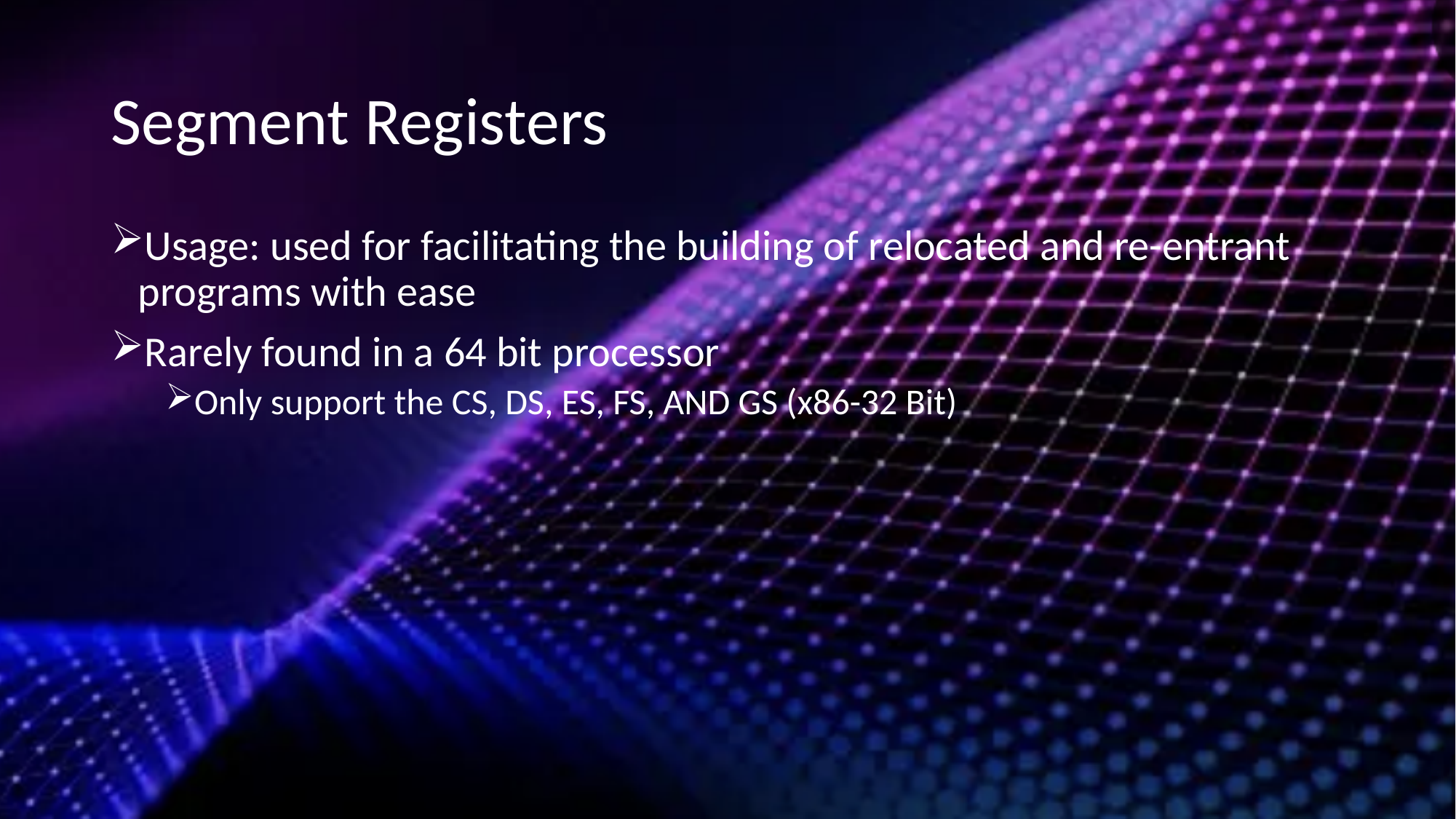

# Segment Registers
Usage: used for facilitating the building of relocated and re-entrant programs with ease
Rarely found in a 64 bit processor
Only support the CS, DS, ES, FS, AND GS (x86-32 Bit)